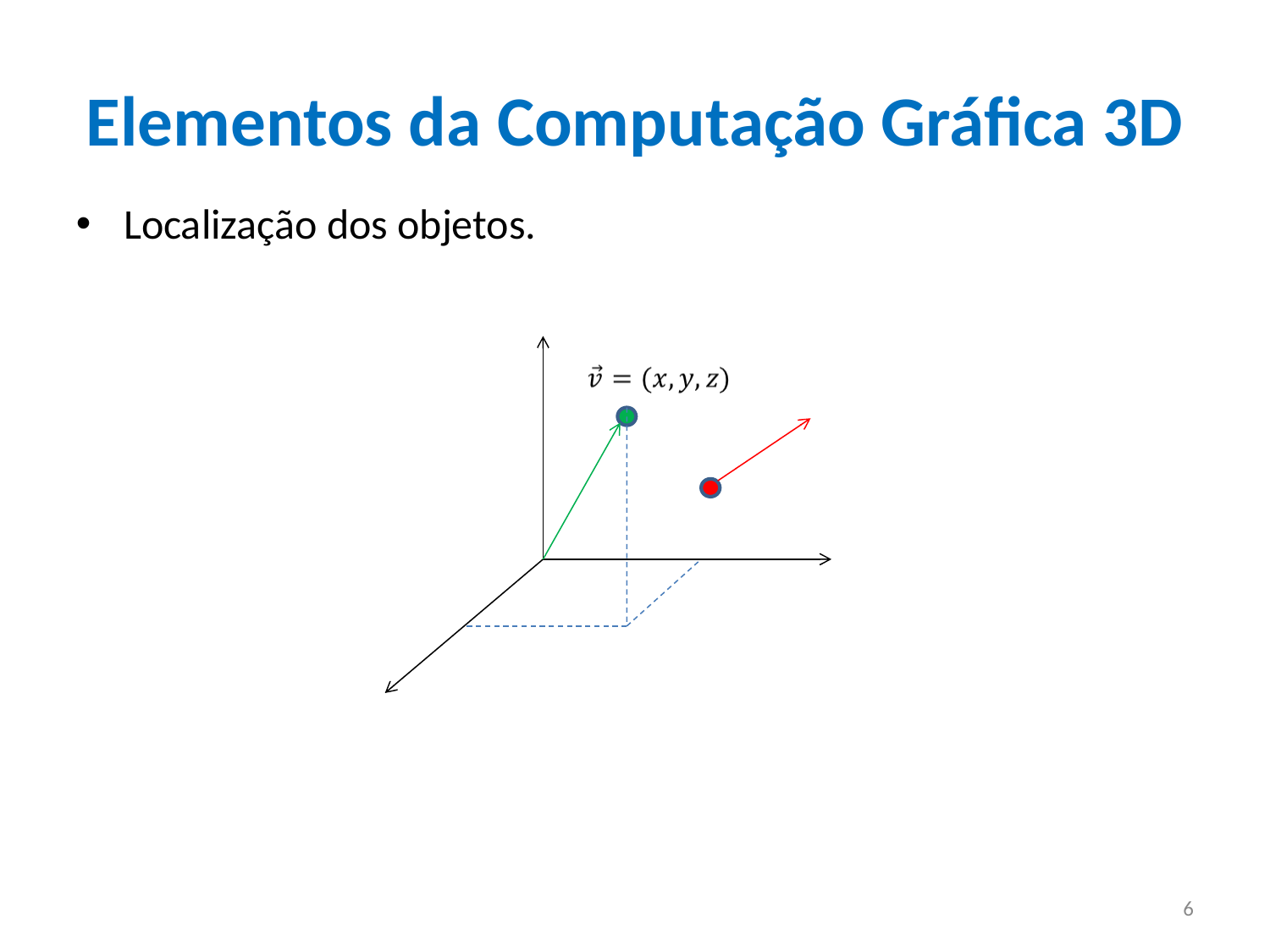

# Elementos da Computação Gráfica 3D
Localização dos objetos.

6